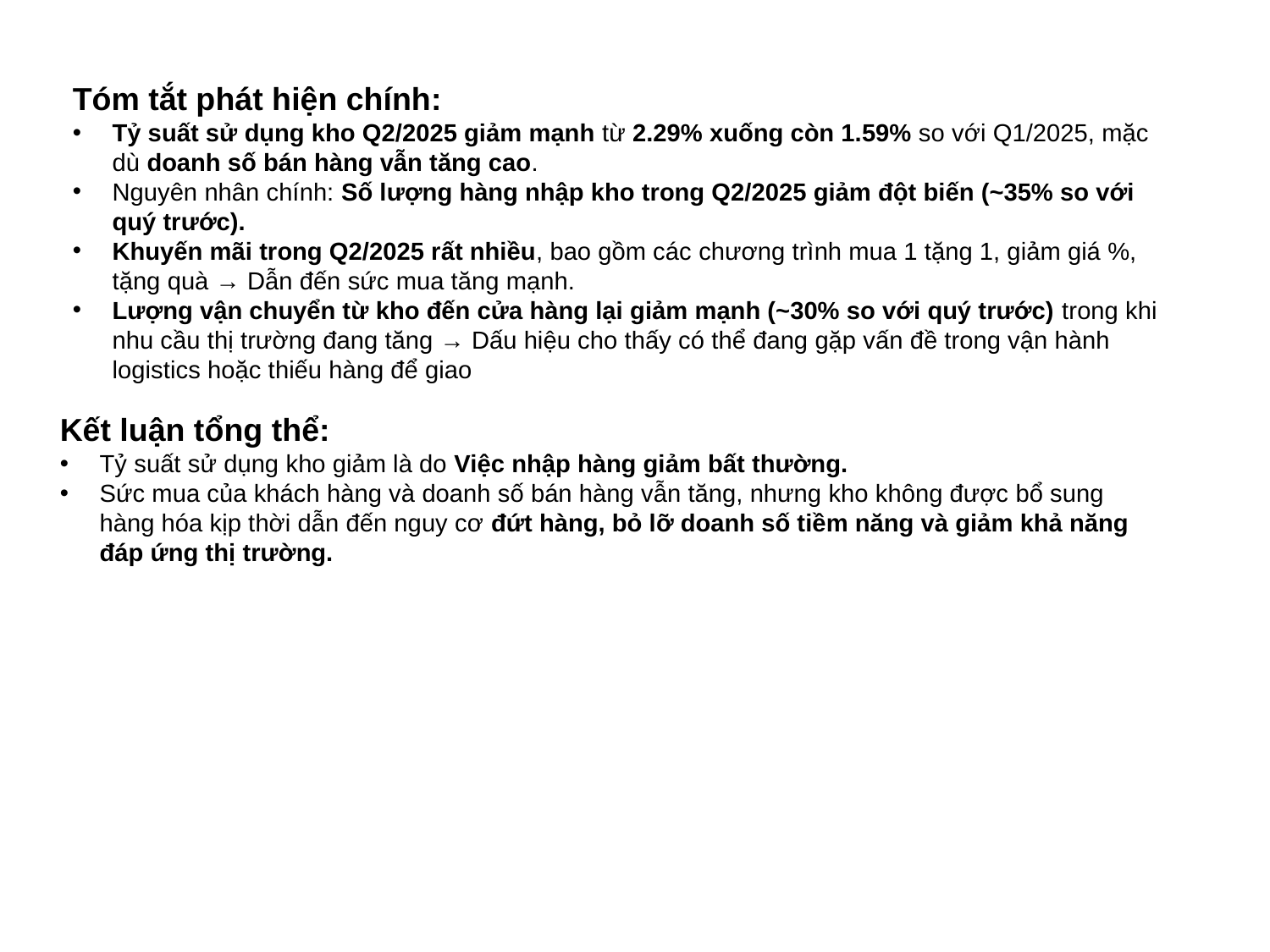

Tóm tắt phát hiện chính:
Tỷ suất sử dụng kho Q2/2025 giảm mạnh từ 2.29% xuống còn 1.59% so với Q1/2025, mặc dù doanh số bán hàng vẫn tăng cao.
Nguyên nhân chính: Số lượng hàng nhập kho trong Q2/2025 giảm đột biến (~35% so với quý trước).
Khuyến mãi trong Q2/2025 rất nhiều, bao gồm các chương trình mua 1 tặng 1, giảm giá %, tặng quà → Dẫn đến sức mua tăng mạnh.
Lượng vận chuyển từ kho đến cửa hàng lại giảm mạnh (~30% so với quý trước) trong khi nhu cầu thị trường đang tăng → Dấu hiệu cho thấy có thể đang gặp vấn đề trong vận hành logistics hoặc thiếu hàng để giao
Kết luận tổng thể:
Tỷ suất sử dụng kho giảm là do Việc nhập hàng giảm bất thường.
Sức mua của khách hàng và doanh số bán hàng vẫn tăng, nhưng kho không được bổ sung hàng hóa kịp thời dẫn đến nguy cơ đứt hàng, bỏ lỡ doanh số tiềm năng và giảm khả năng đáp ứng thị trường.